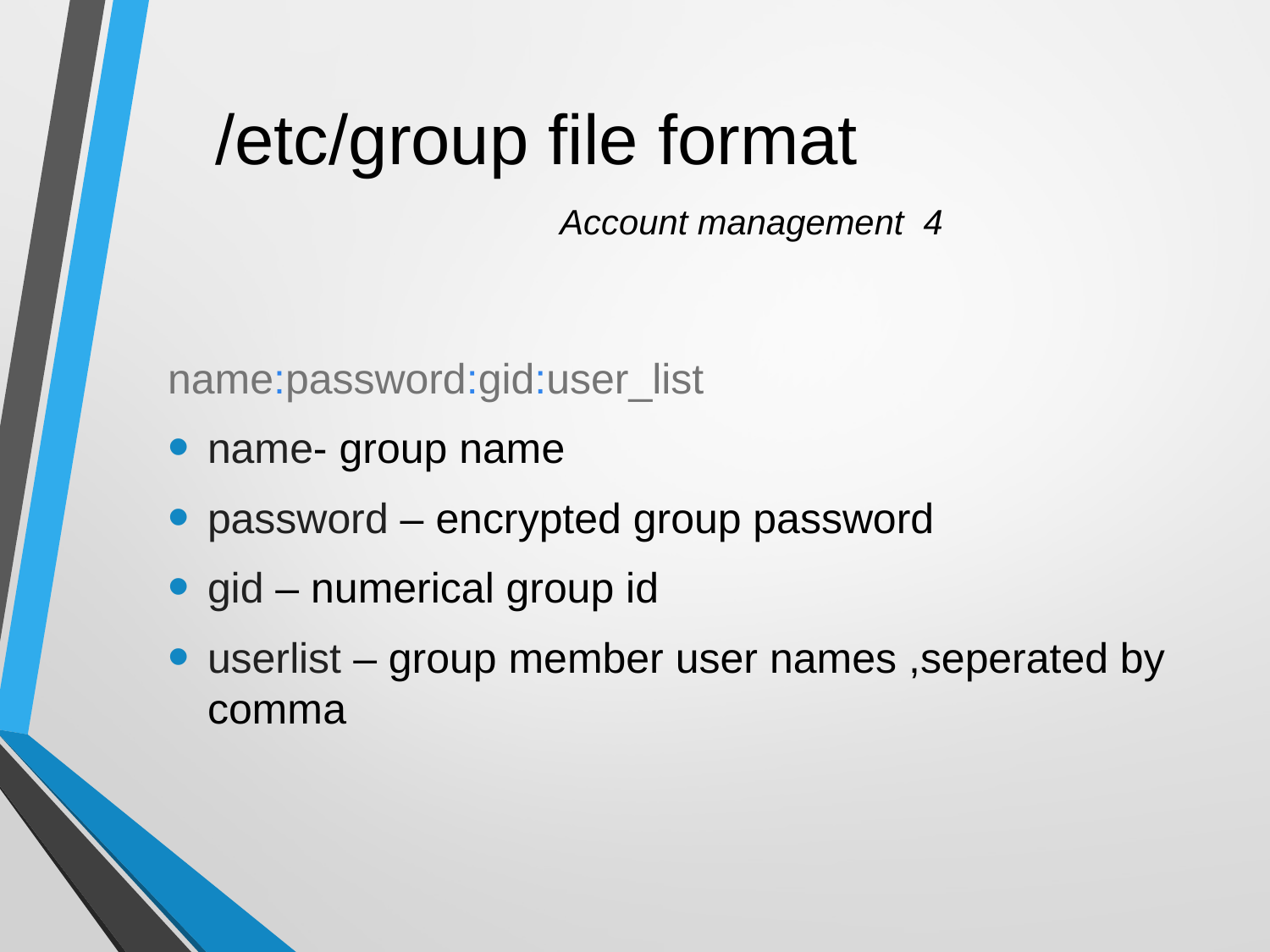

# /etc/group file format Account management  4
name:password:gid:user_list
name- group name
password – encrypted group password
gid – numerical group id
userlist – group member user names ,seperated by comma